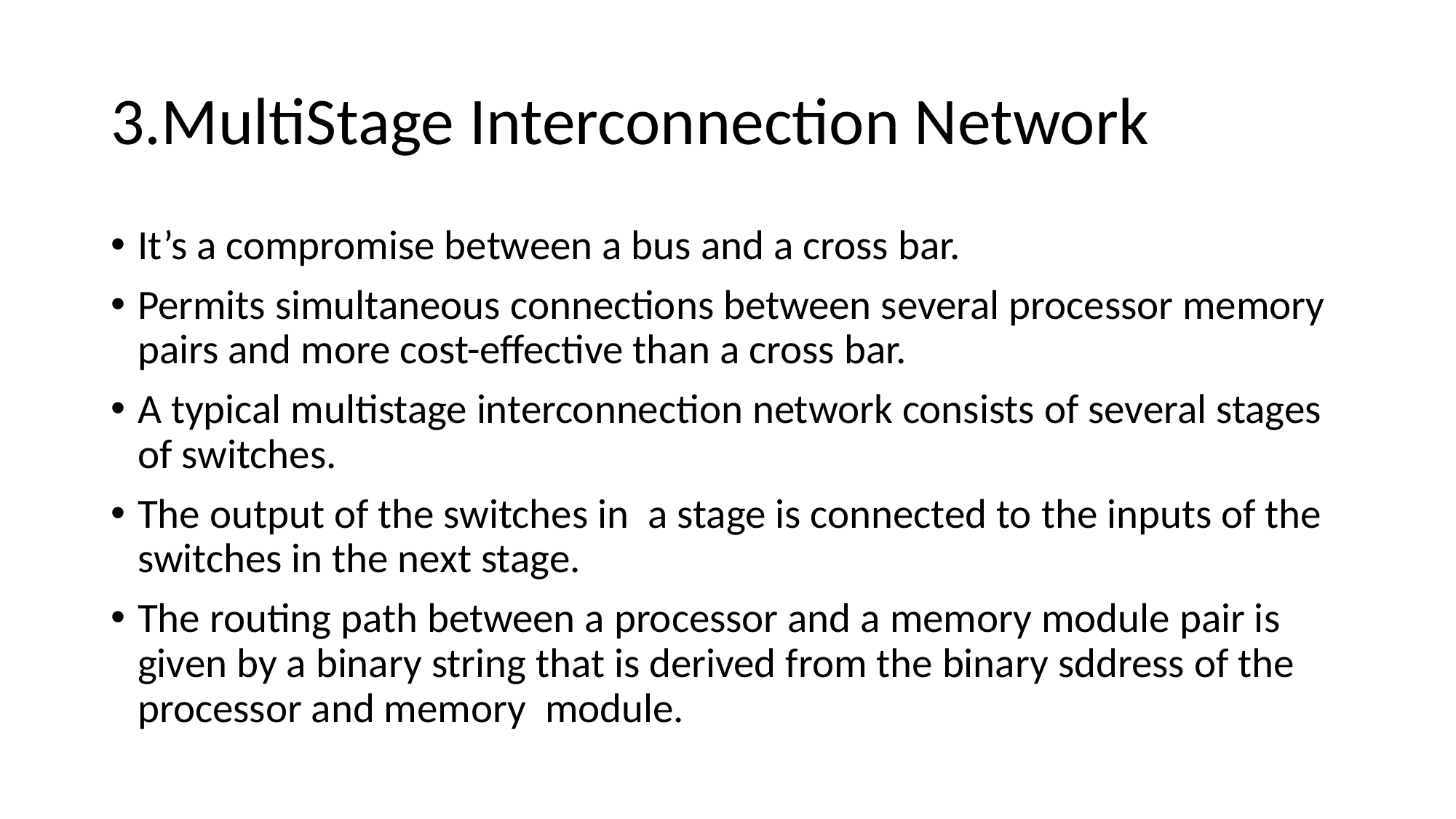

# 3.MultiStage Interconnection Network
It’s a compromise between a bus and a cross bar.
Permits simultaneous connections between several processor memory pairs and more cost-effective than a cross bar.
A typical multistage interconnection network consists of several stages of switches.
The output of the switches in  a stage is connected to the inputs of the switches in the next stage.
The routing path between a processor and a memory module pair is given by a binary string that is derived from the binary sddress of the processor and memory  module.